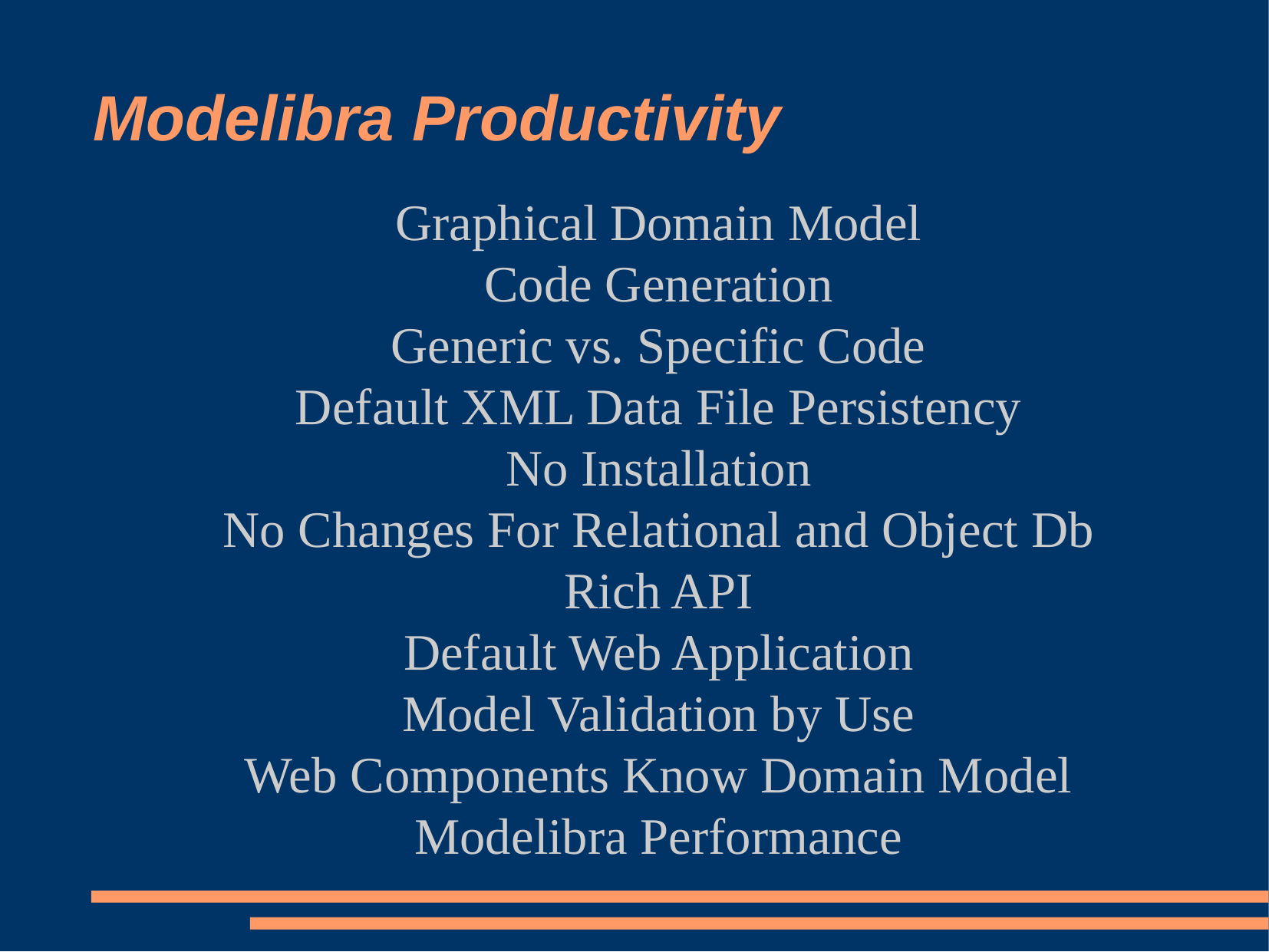

Modelibra Productivity
Graphical Domain Model
Code Generation
Generic vs. Specific Code
Default XML Data File Persistency
No Installation
No Changes For Relational and Object Db
Rich API
Default Web Application
Model Validation by Use
Web Components Know Domain Model
Modelibra Performance